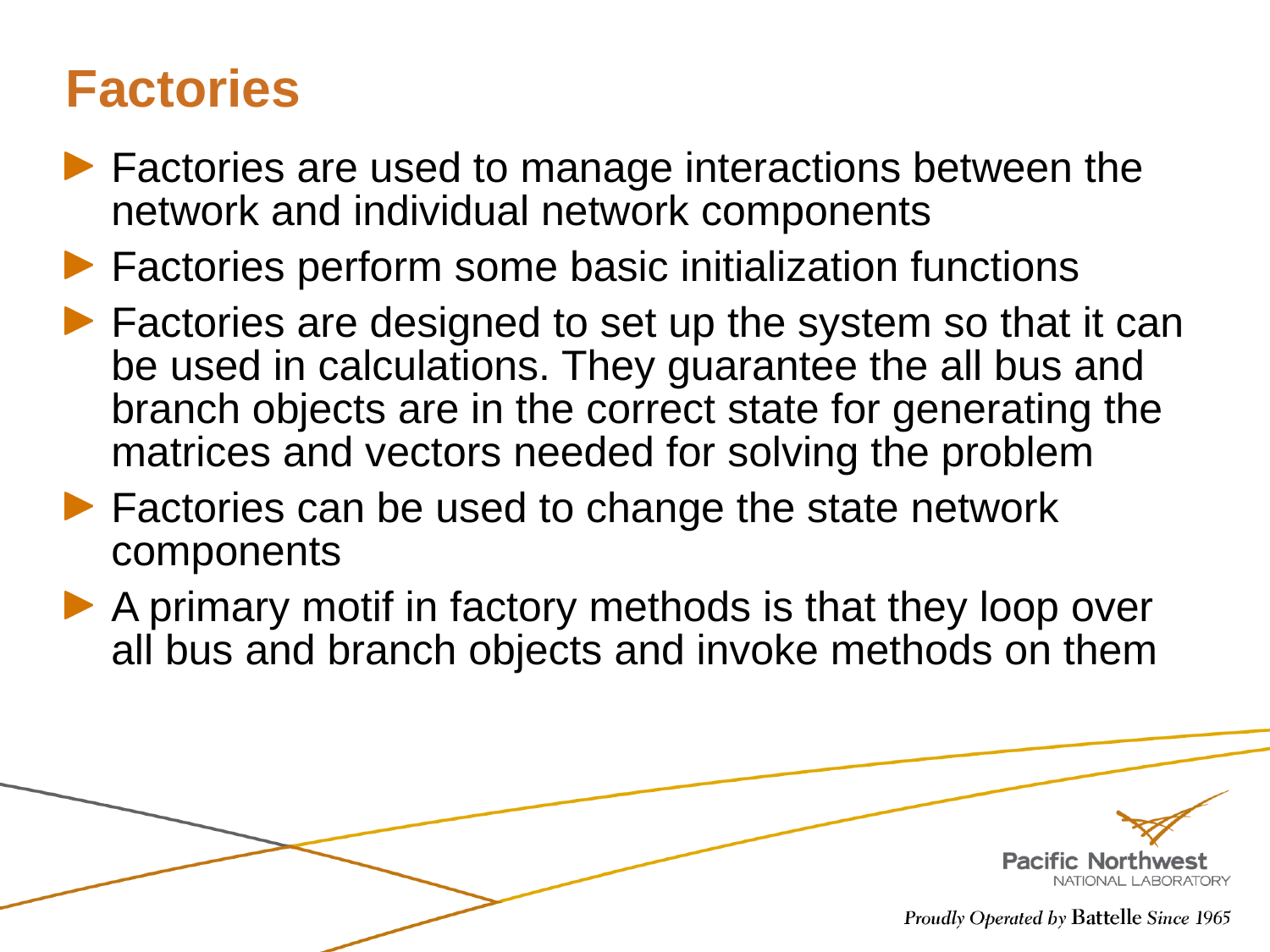

# Factories
Factories are used to manage interactions between the network and individual network components
Factories perform some basic initialization functions
Factories are designed to set up the system so that it can be used in calculations. They guarantee the all bus and branch objects are in the correct state for generating the matrices and vectors needed for solving the problem
Factories can be used to change the state network components
A primary motif in factory methods is that they loop over all bus and branch objects and invoke methods on them